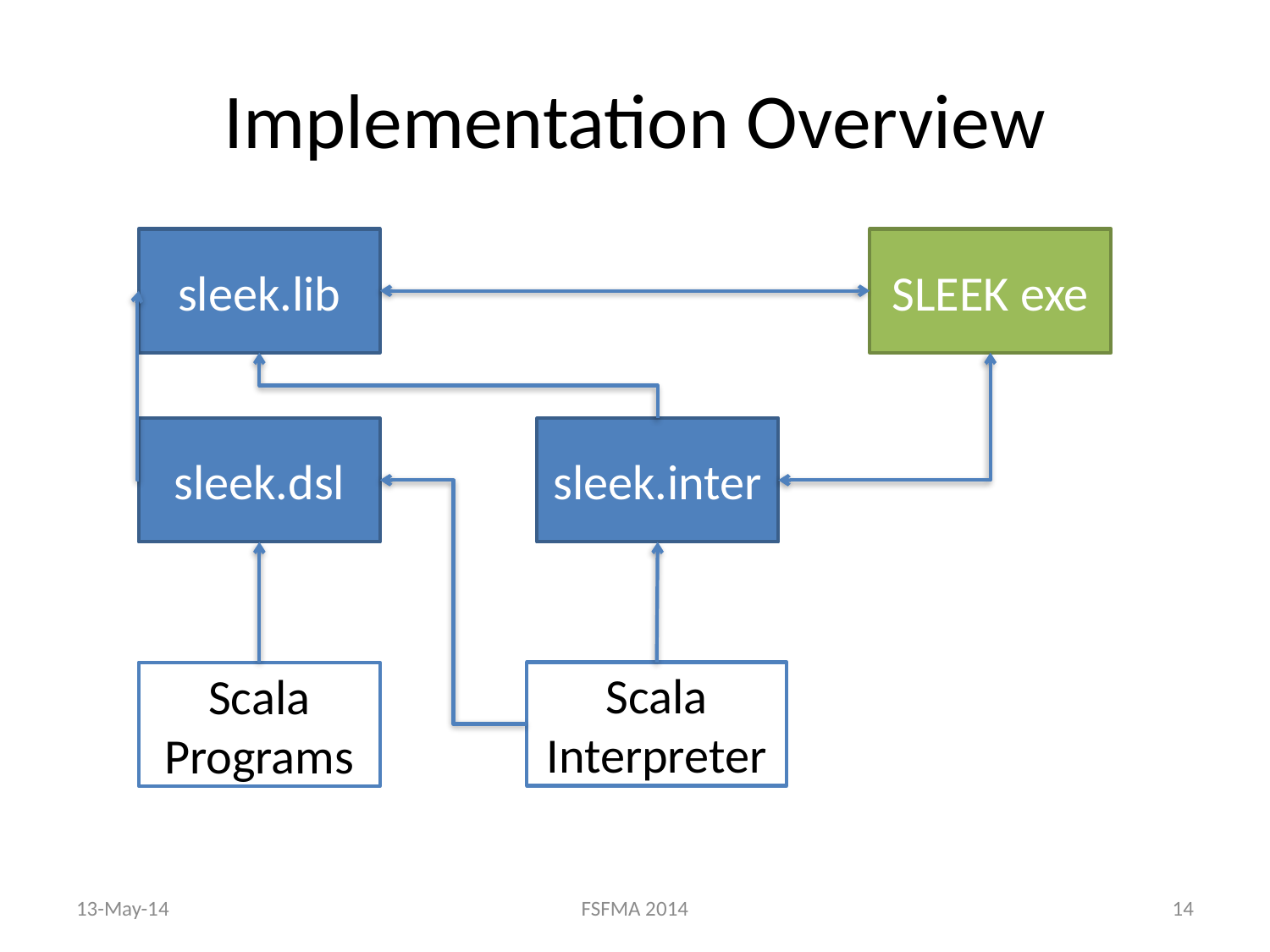

# Implementation Overview
sleek.lib
SLEEK exe
sleek.dsl
sleek.inter
Scala Interpreter
Scala Programs
13-May-14
FSFMA 2014
14